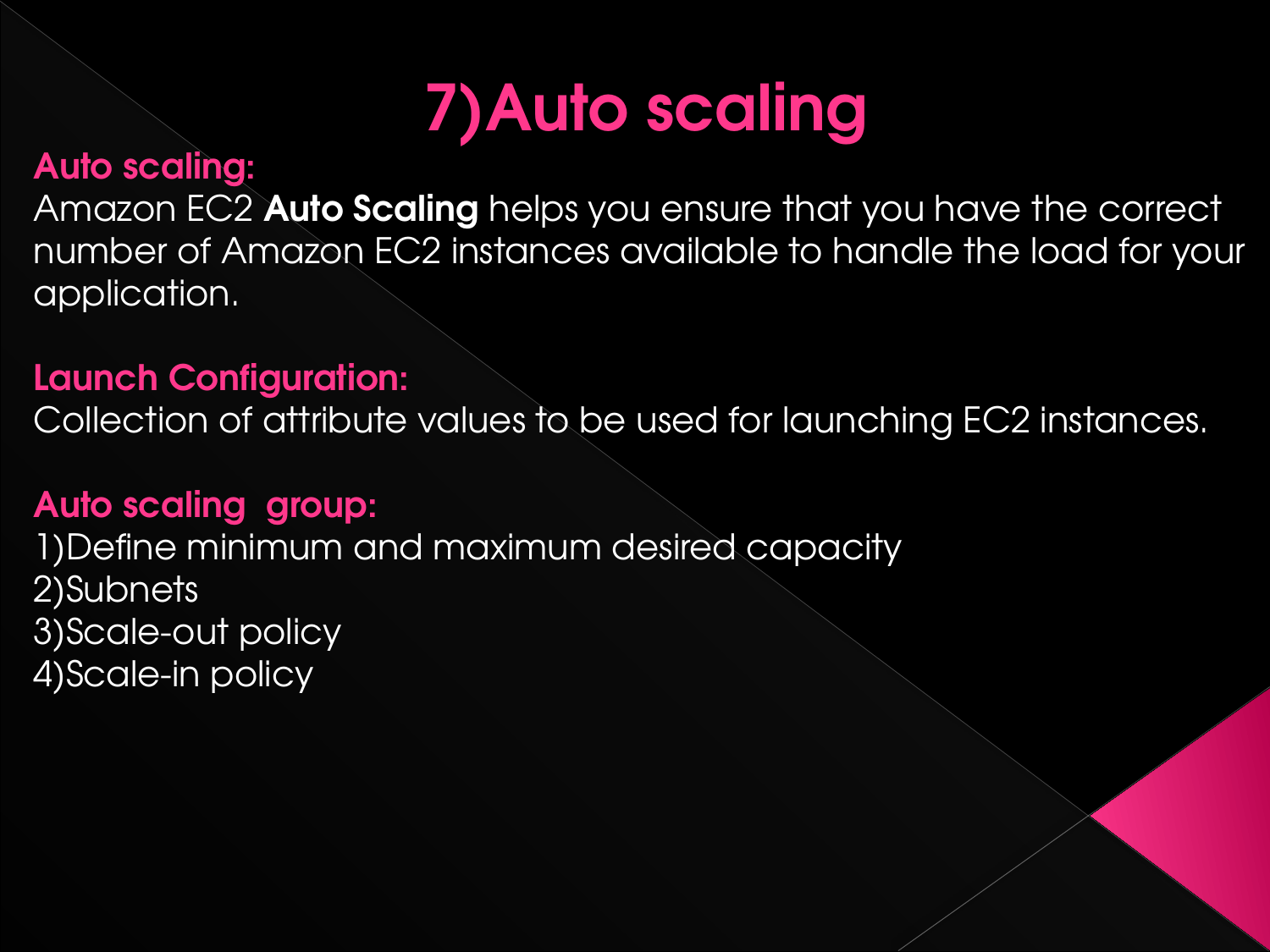

7)Auto scaling
Auto scaling:
Amazon EC2 Auto Scaling helps you ensure that you have the correct number of Amazon EC2 instances available to handle the load for your application.

Launch Configuration:
Collection of attribute values to be used for launching EC2 instances.

Auto scaling  group:
1)Define minimum and maximum desired capacity
2)Subnets
3)Scale-out policy
4)Scale-in policy